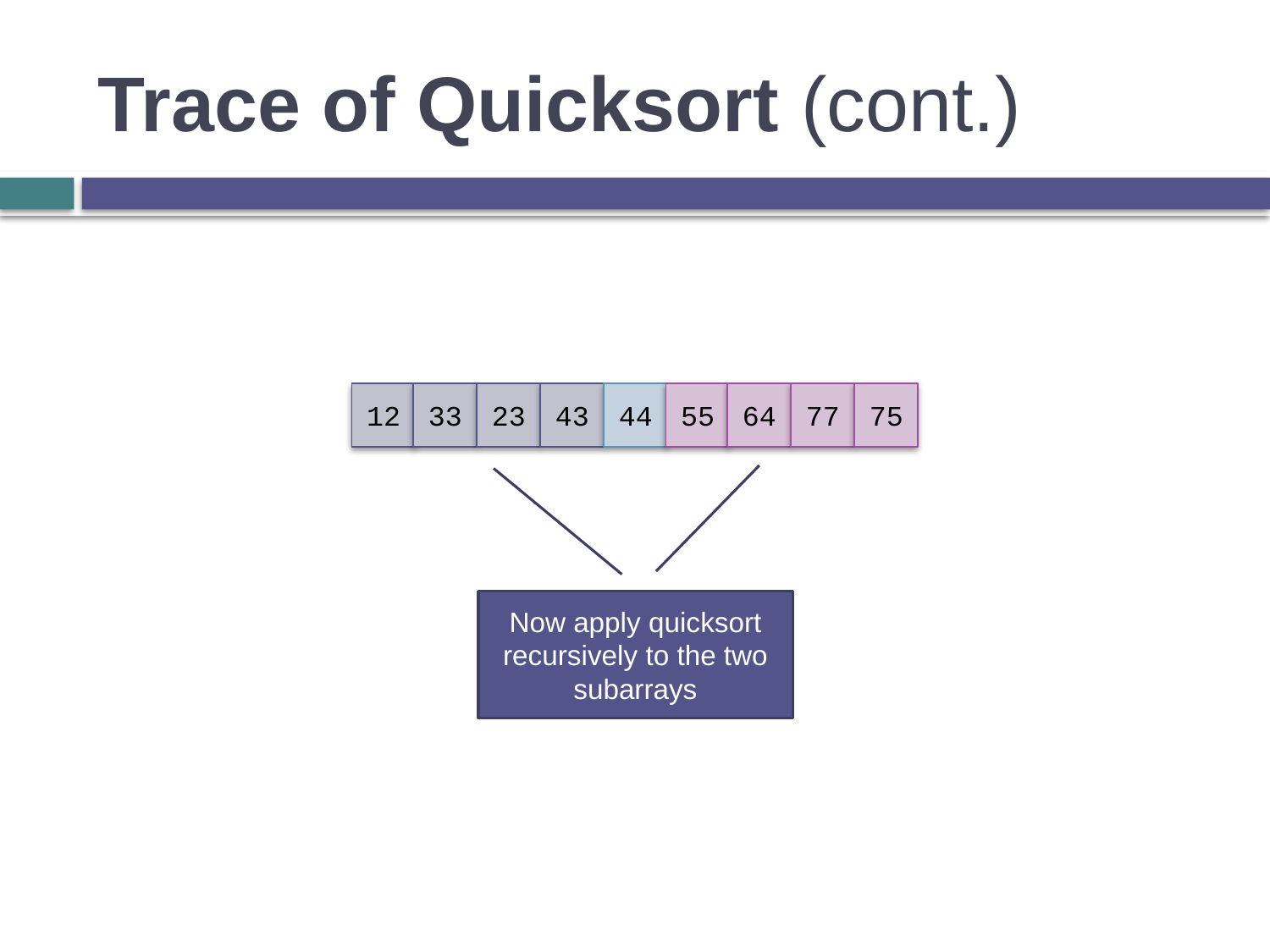

# Trace of Quicksort (cont.)
12
33
23
43
44
55
64
77
75
Now apply quicksort recursively to the two subarrays